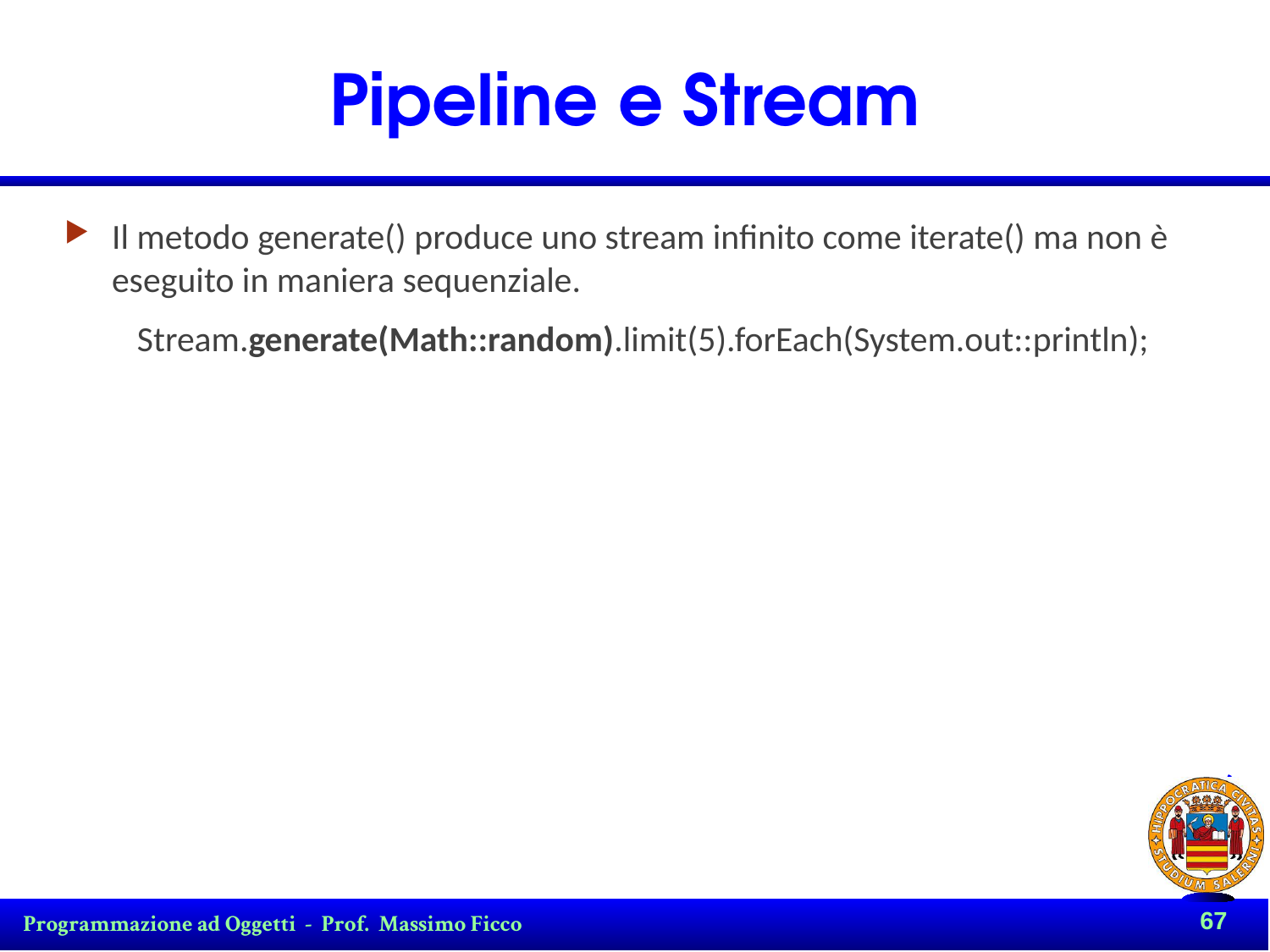

# Pipeline e Stream
Il metodo generate() produce uno stream infinito come iterate() ma non è eseguito in maniera sequenziale.
Stream.generate(Math::random).limit(5).forEach(System.out::println);

67